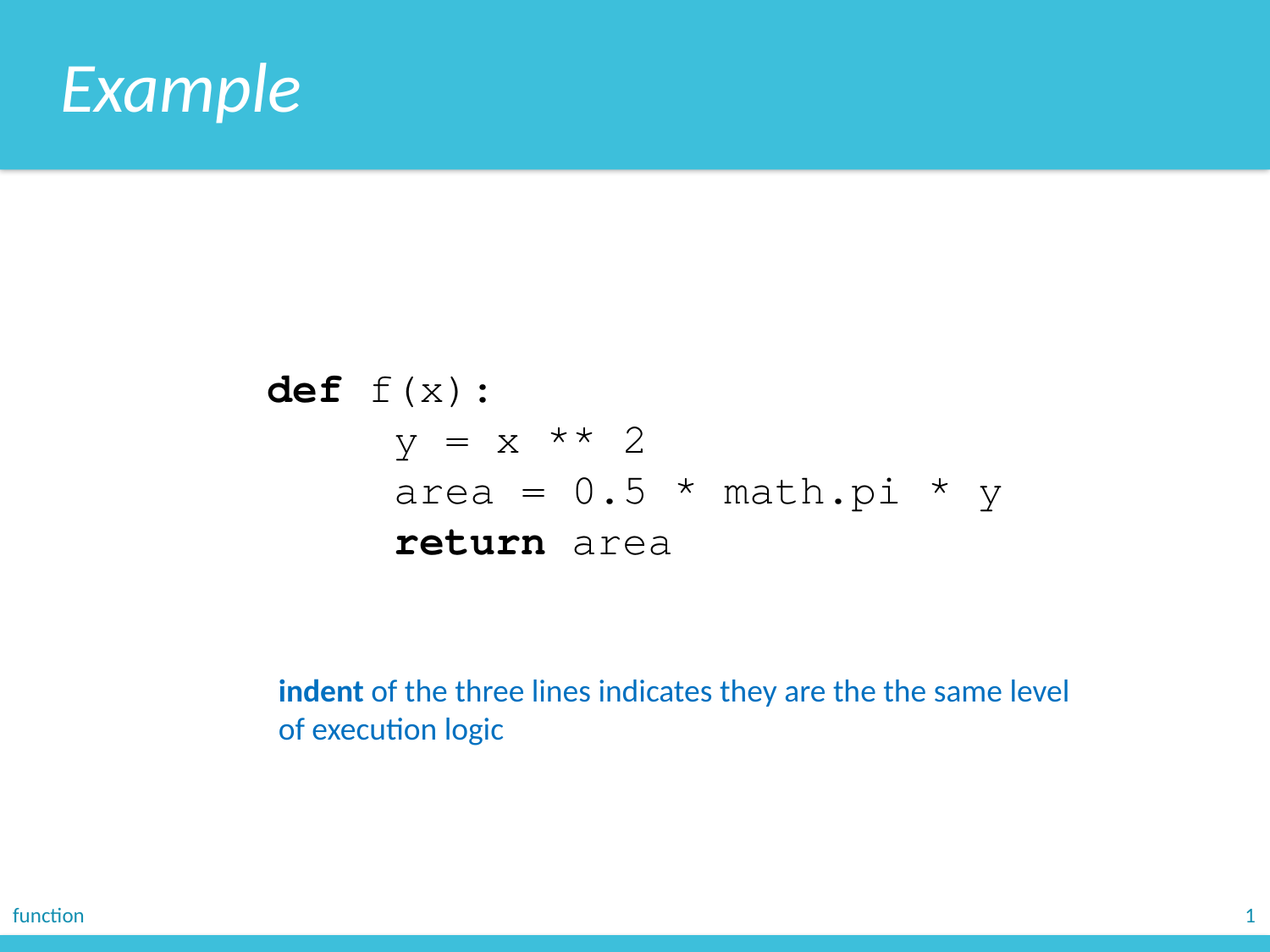

Example
def f(x):
	y = x ** 2
	area = 0.5 * math.pi * y
	return area
indent of the three lines indicates they are the the same level of execution logic
function
1